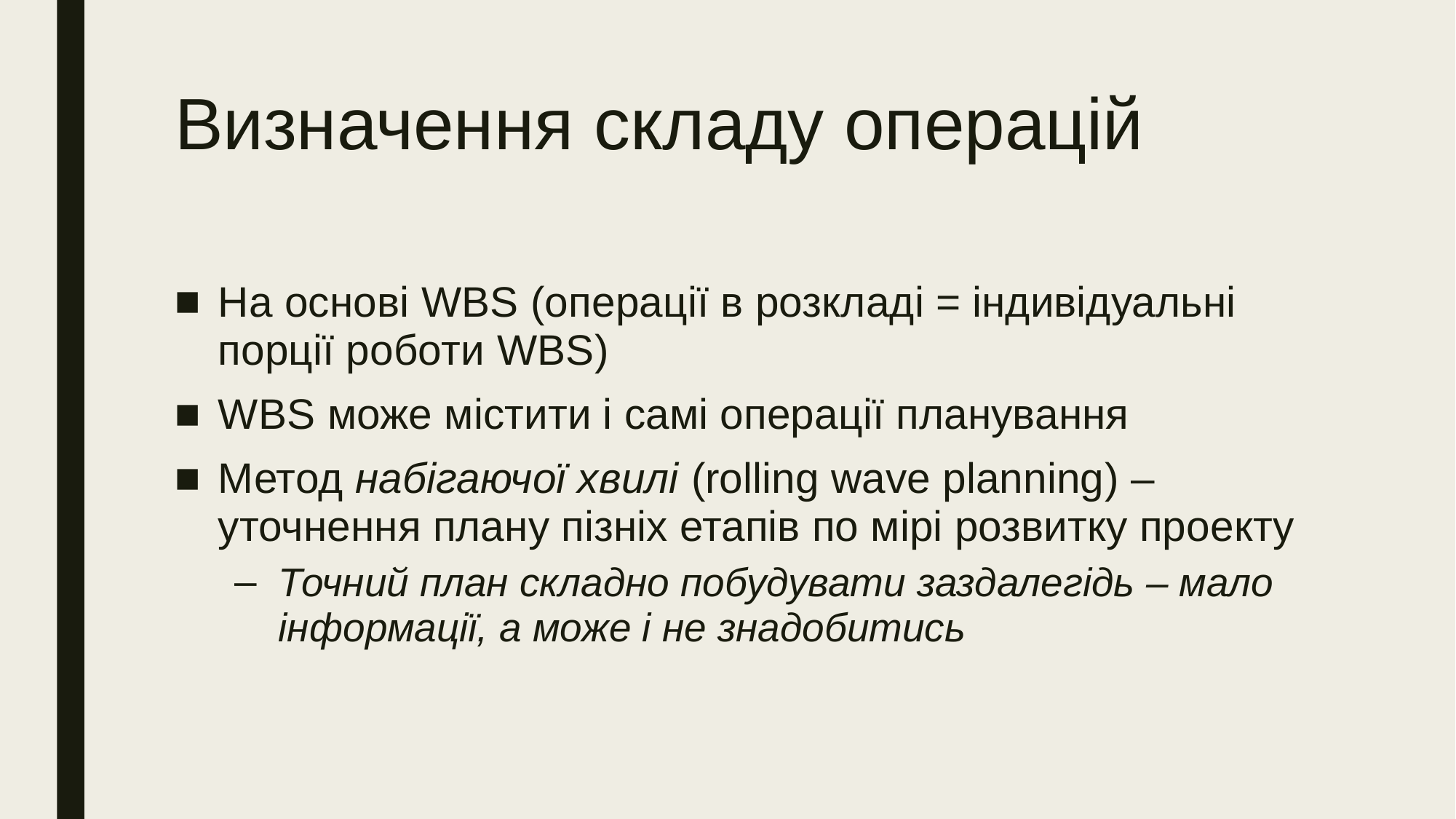

# Визначення складу операцій
На основі WBS (операції в розкладі = індивідуальні порції роботи WBS)
WBS може містити і самі операції планування
Метод набігаючої хвилі (rolling wave planning) – уточнення плану пізніх етапів по мірі розвитку проекту
Точний план складно побудувати заздалегідь – мало інформації, а може і не знадобитись